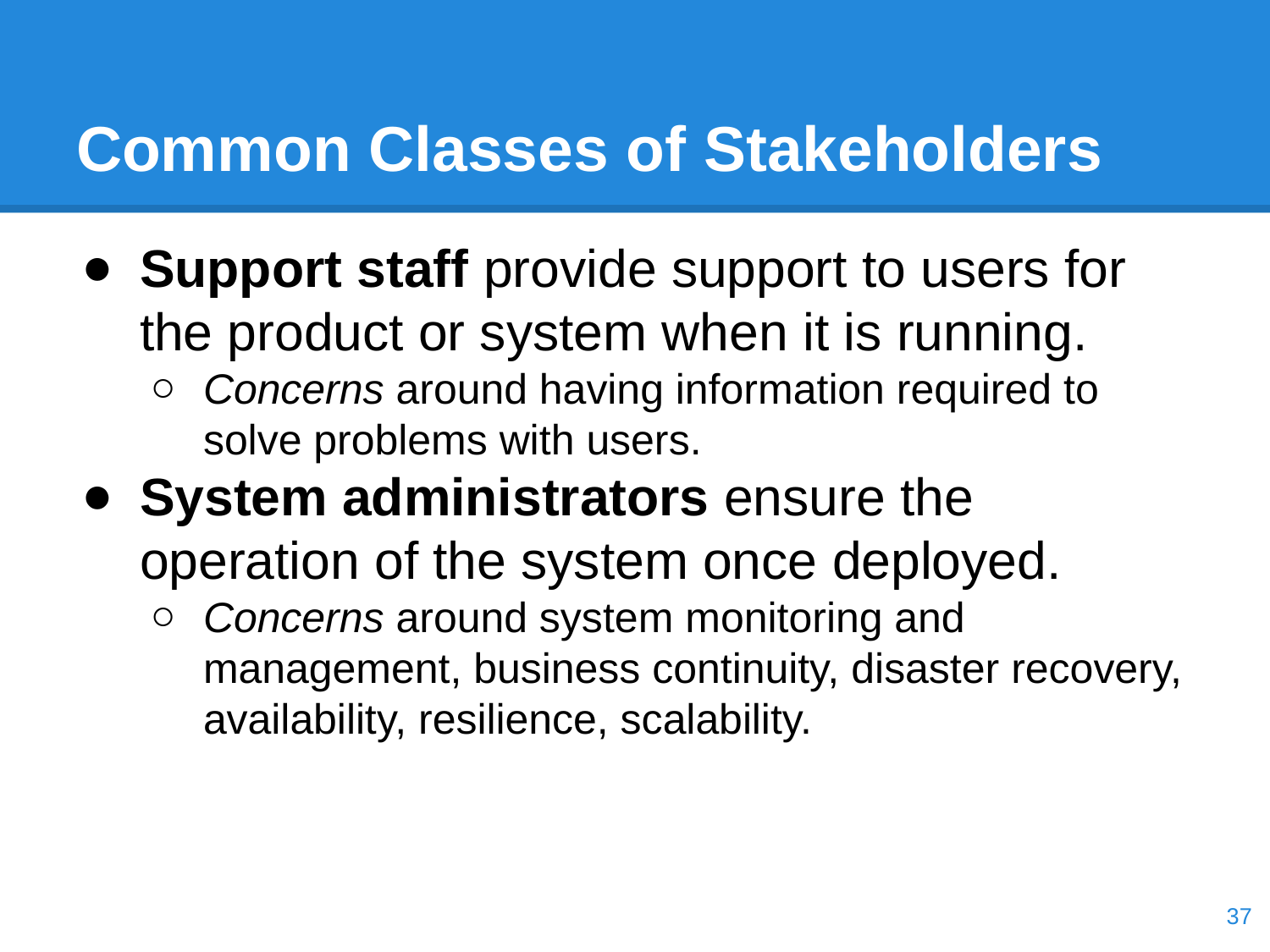

# Common Classes of Stakeholders
Support staff provide support to users for the product or system when it is running.
Concerns around having information required to solve problems with users.
System administrators ensure the operation of the system once deployed.
Concerns around system monitoring and management, business continuity, disaster recovery, availability, resilience, scalability.
37